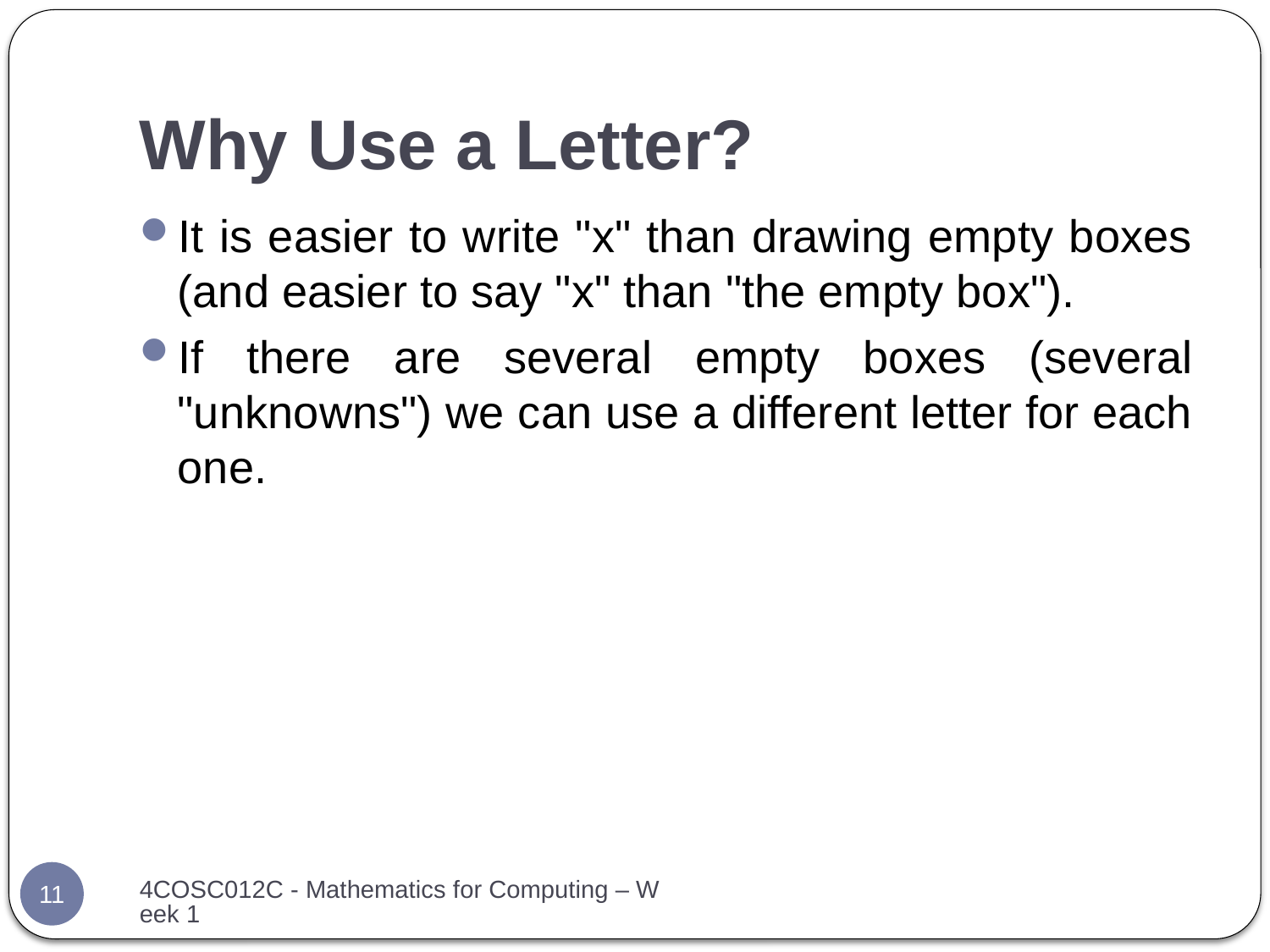

# Why Use a Letter?
It is easier to write "x" than drawing empty boxes (and easier to say "x" than "the empty box").
If there are several empty boxes (several "unknowns") we can use a different letter for each one.
4COSC012C - Mathematics for Computing – Week 1
11